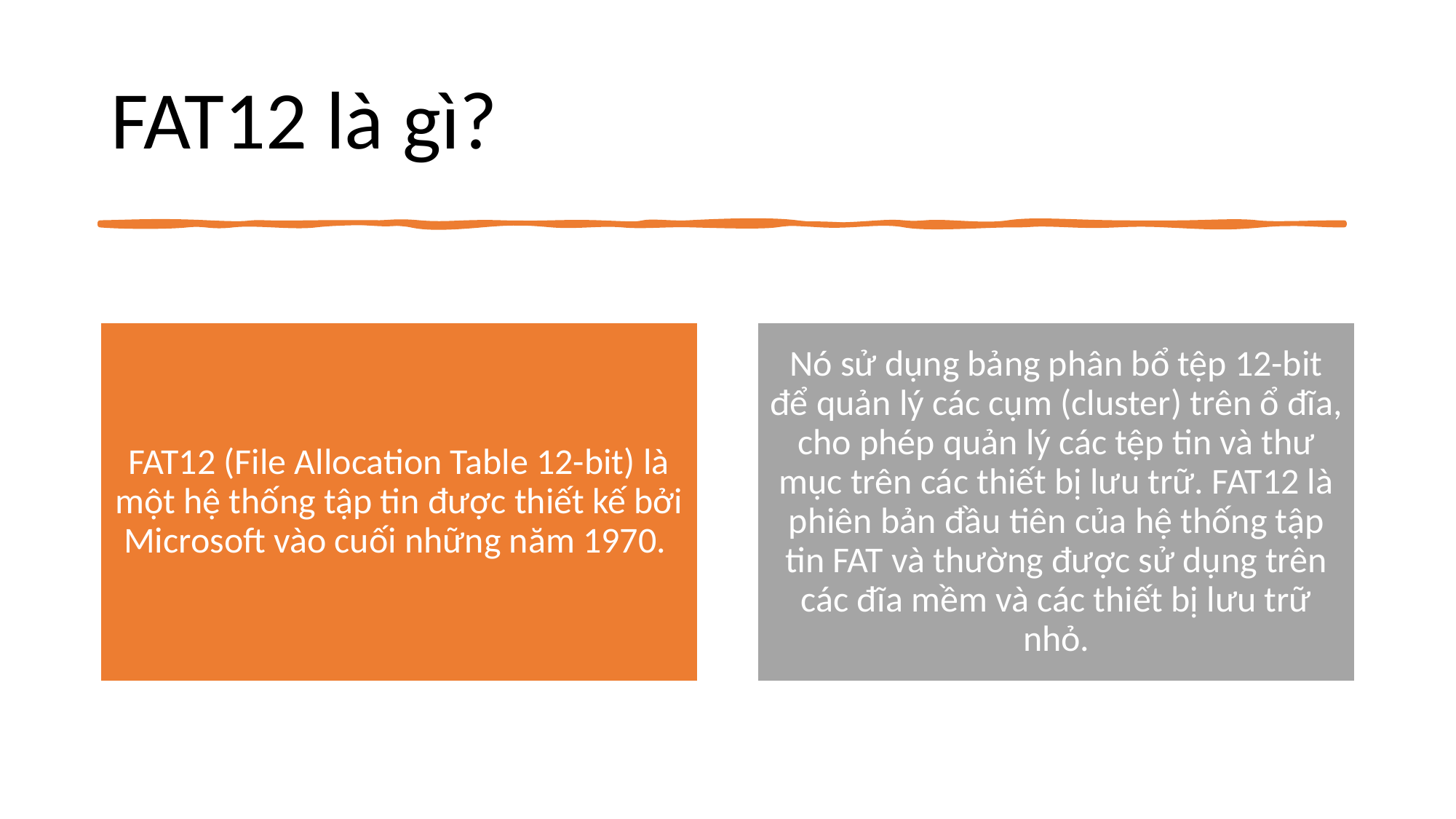

# FAT12 là gì?

FAT12 (File Allocation Table 12-bit) là một hệ thống tập tin được thiết kế bởi Microsoft vào cuối những năm 1970.
Nó sử dụng bảng phân bổ tệp 12-bit để quản lý các cụm (cluster) trên ổ đĩa, cho phép quản lý các tệp tin và thư mục trên các thiết bị lưu trữ. FAT12 là phiên bản đầu tiên của hệ thống tập tin FAT và thường được sử dụng trên các đĩa mềm và các thiết bị lưu trữ nhỏ.